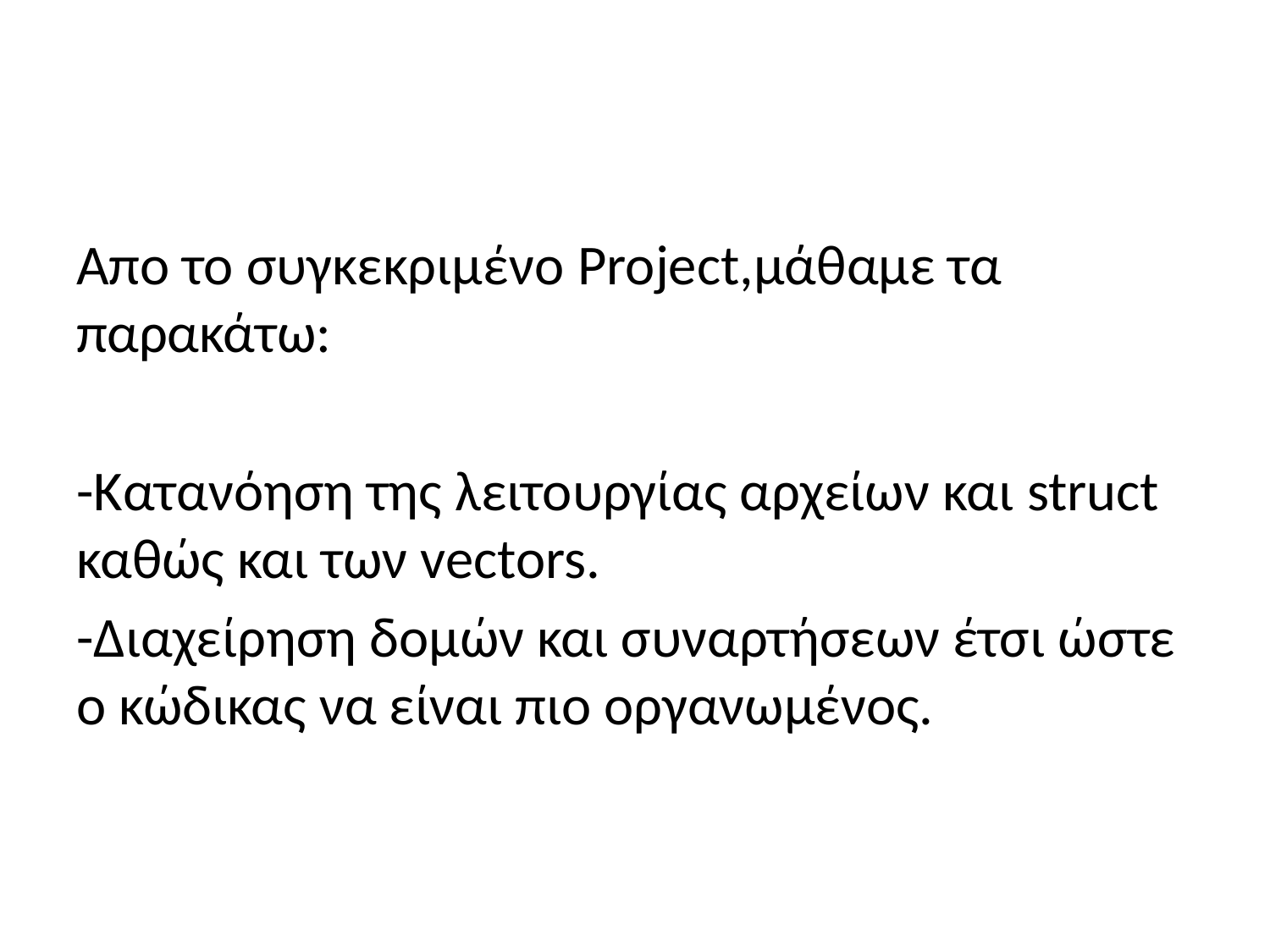

#
Απο το συγκεκριμένο Project,μάθαμε τα παρακάτω:

-Κατανόηση της λειτουργίας αρχείων και struct καθώς και των vectors.
-Διαχείρηση δομών και συναρτήσεων έτσι ώστε ο κώδικας να είναι πιο οργανωμένος.